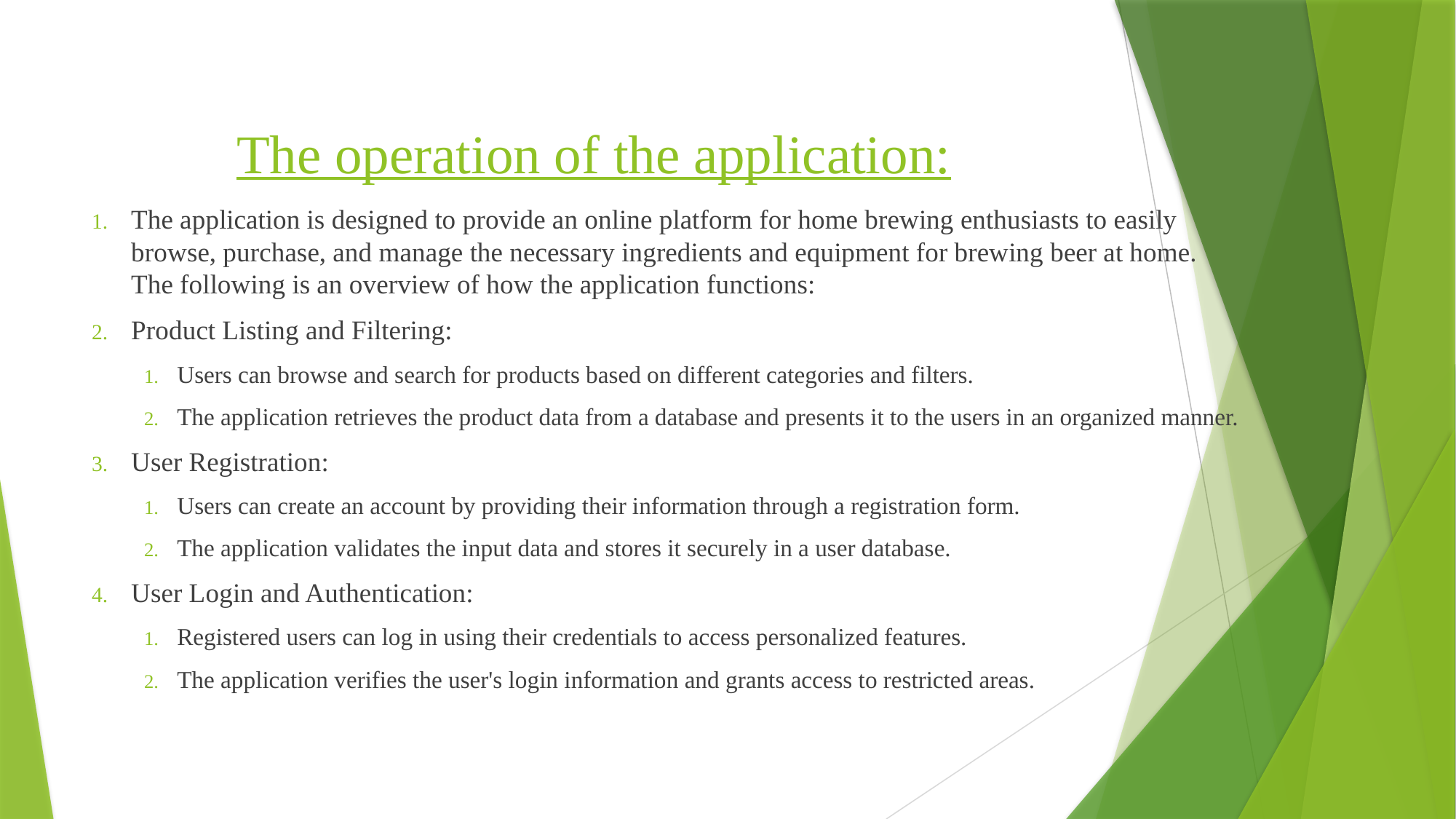

# The operation of the application:
The application is designed to provide an online platform for home brewing enthusiasts to easily browse, purchase, and manage the necessary ingredients and equipment for brewing beer at home. The following is an overview of how the application functions:
Product Listing and Filtering:
Users can browse and search for products based on different categories and filters.
The application retrieves the product data from a database and presents it to the users in an organized manner.
User Registration:
Users can create an account by providing their information through a registration form.
The application validates the input data and stores it securely in a user database.
User Login and Authentication:
Registered users can log in using their credentials to access personalized features.
The application verifies the user's login information and grants access to restricted areas.